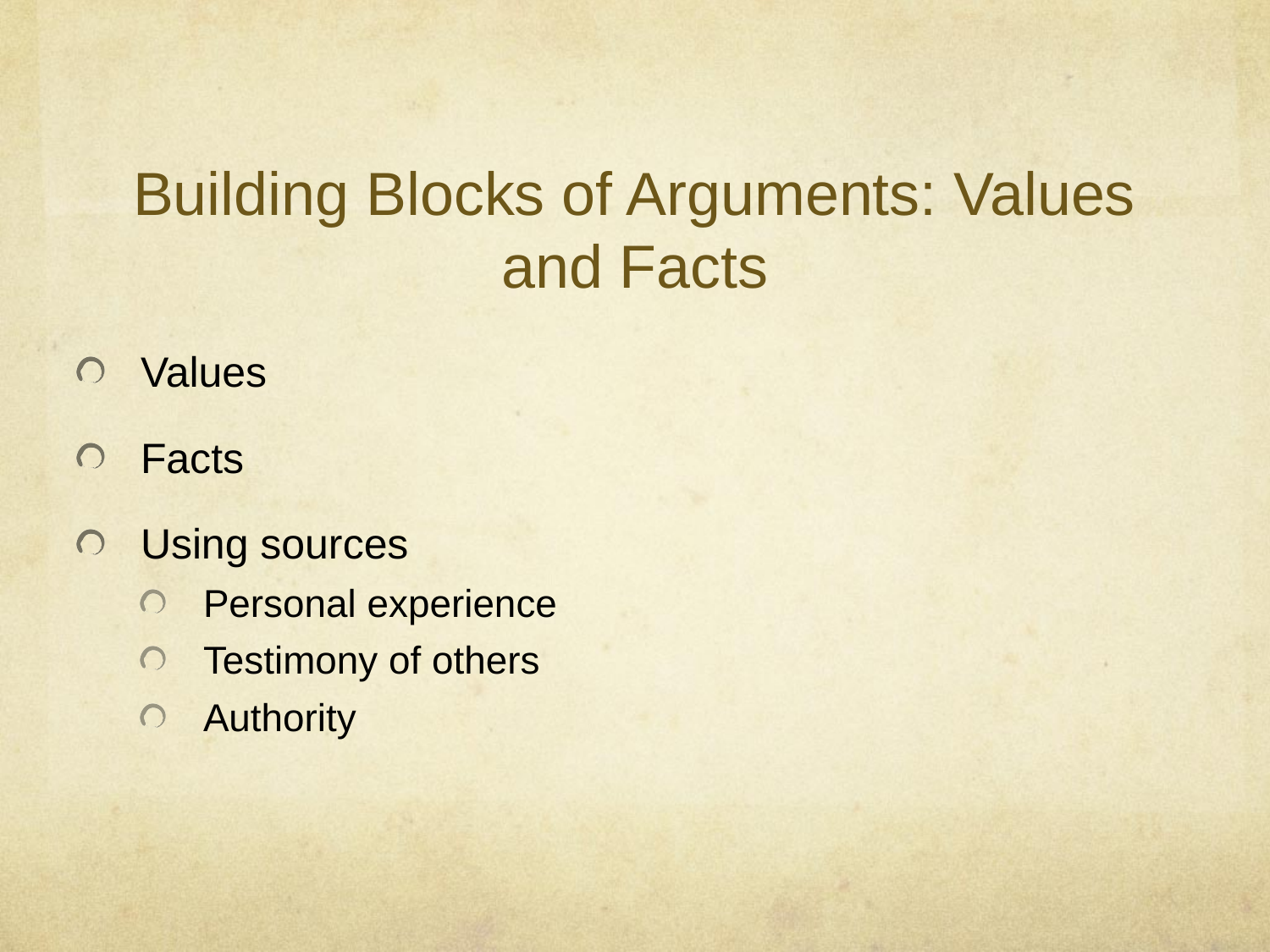

# Building Blocks of Arguments: Values and Facts
Values
Facts
Using sources
Personal experience
Testimony of others
Authority